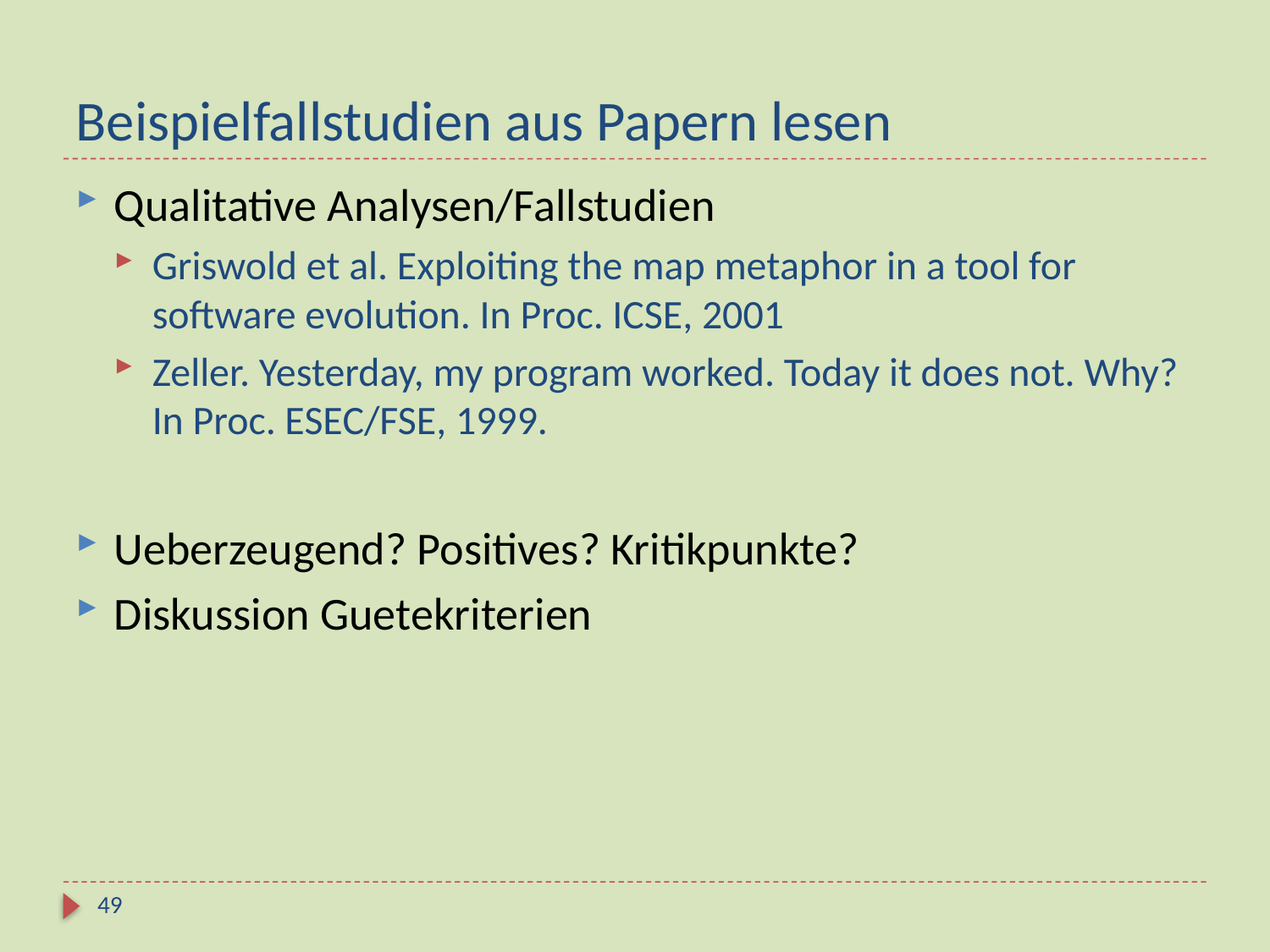

# Beispielfallstudien aus Papern lesen
Qualitative Analysen/Fallstudien
Griswold et al. Exploiting the map metaphor in a tool for software evolution. In Proc. ICSE, 2001
Zeller. Yesterday, my program worked. Today it does not. Why? In Proc. ESEC/FSE, 1999.

Ueberzeugend? Positives? Kritikpunkte?
Diskussion Guetekriterien
49